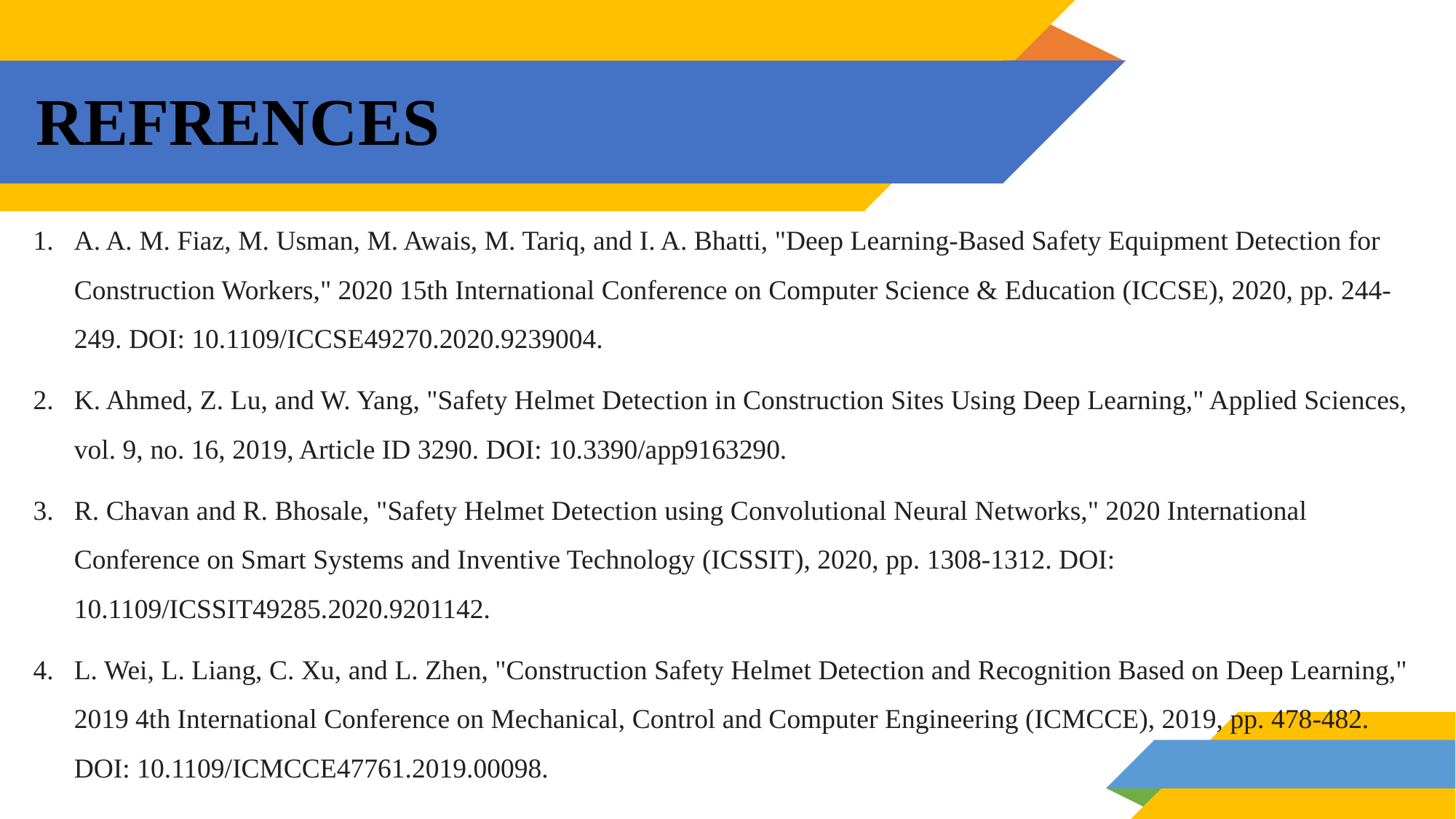

# REFRENCES
A. A. M. Fiaz, M. Usman, M. Awais, M. Tariq, and I. A. Bhatti, "Deep Learning-Based Safety Equipment Detection for Construction Workers," 2020 15th International Conference on Computer Science & Education (ICCSE), 2020, pp. 244-249. DOI: 10.1109/ICCSE49270.2020.9239004.
K. Ahmed, Z. Lu, and W. Yang, "Safety Helmet Detection in Construction Sites Using Deep Learning," Applied Sciences, vol. 9, no. 16, 2019, Article ID 3290. DOI: 10.3390/app9163290.
R. Chavan and R. Bhosale, "Safety Helmet Detection using Convolutional Neural Networks," 2020 International Conference on Smart Systems and Inventive Technology (ICSSIT), 2020, pp. 1308-1312. DOI: 10.1109/ICSSIT49285.2020.9201142.
L. Wei, L. Liang, C. Xu, and L. Zhen, "Construction Safety Helmet Detection and Recognition Based on Deep Learning," 2019 4th International Conference on Mechanical, Control and Computer Engineering (ICMCCE), 2019, pp. 478-482. DOI: 10.1109/ICMCCE47761.2019.00098.
20